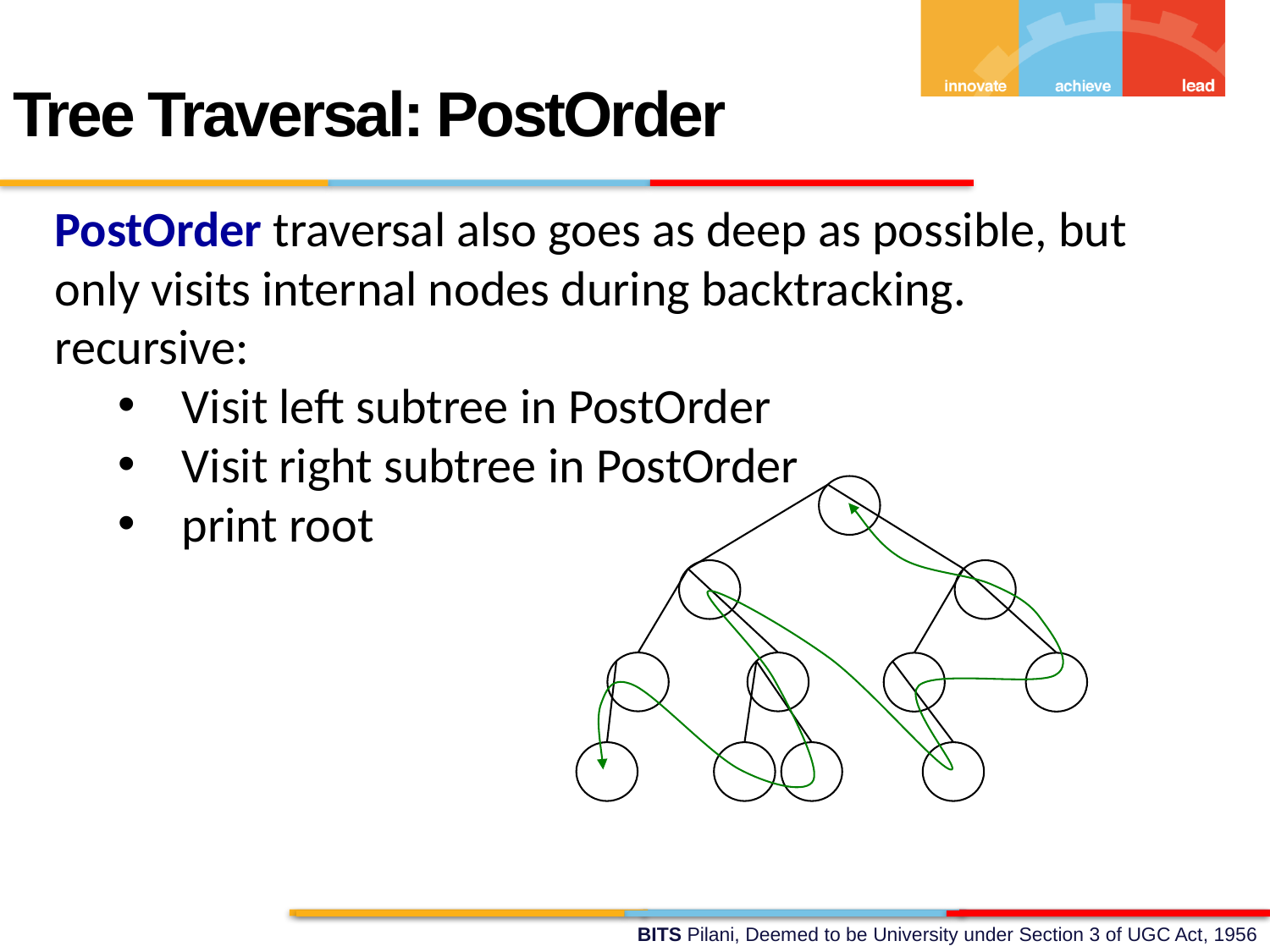

Tree Traversal: PostOrder
PostOrder traversal also goes as deep as possible, but only visits internal nodes during backtracking.
recursive:
Visit left subtree in PostOrder
Visit right subtree in PostOrder
print root